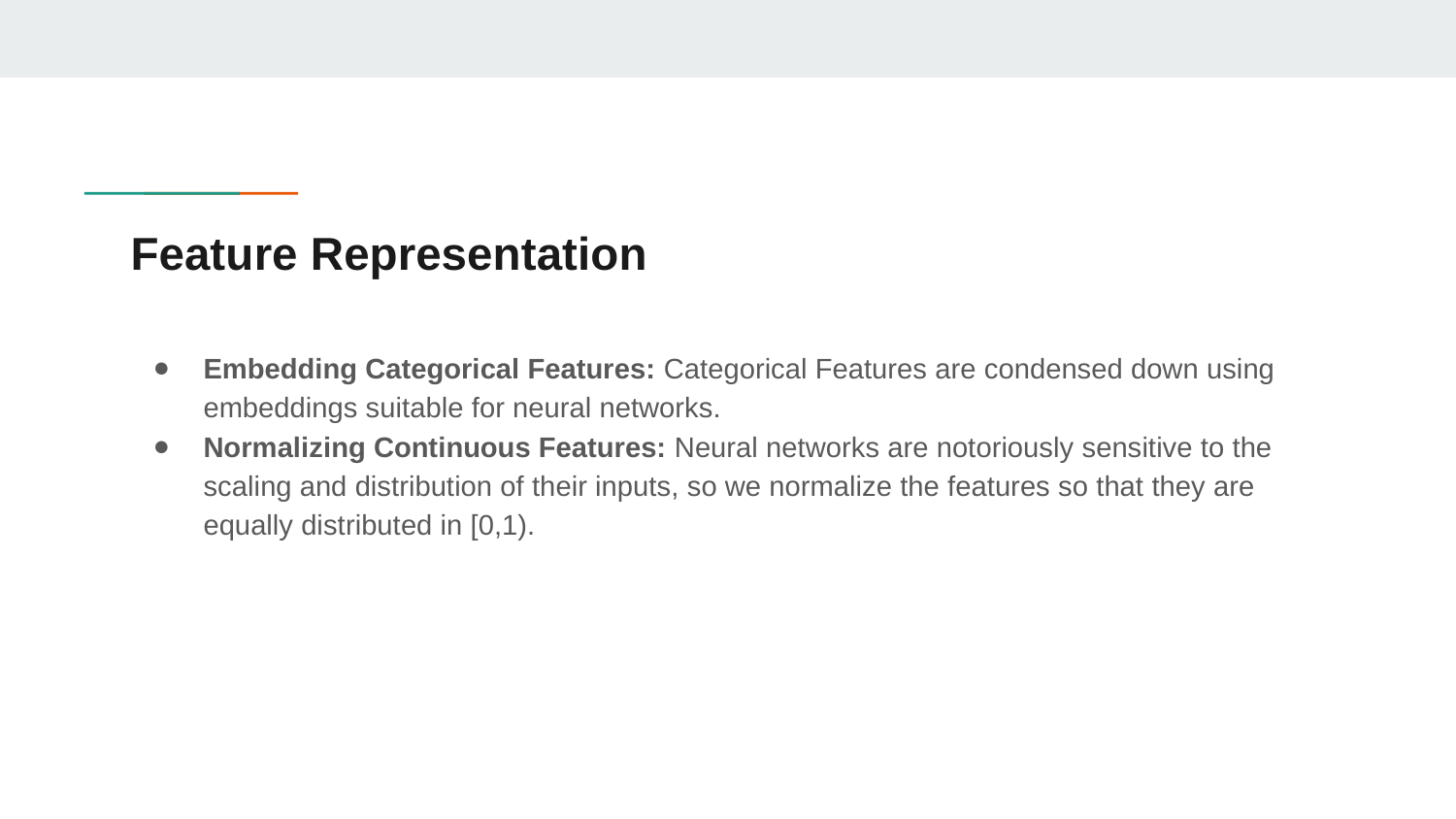

# Feature Representation
﻿Embedding Categorical Features: Categorical Features are condensed down using embeddings suitable for neural networks.
Normalizing Continuous Features: Neural networks are notoriously sensitive to the scaling and distribution of their inputs, so we normalize the features so that they are equally distributed in [0,1).